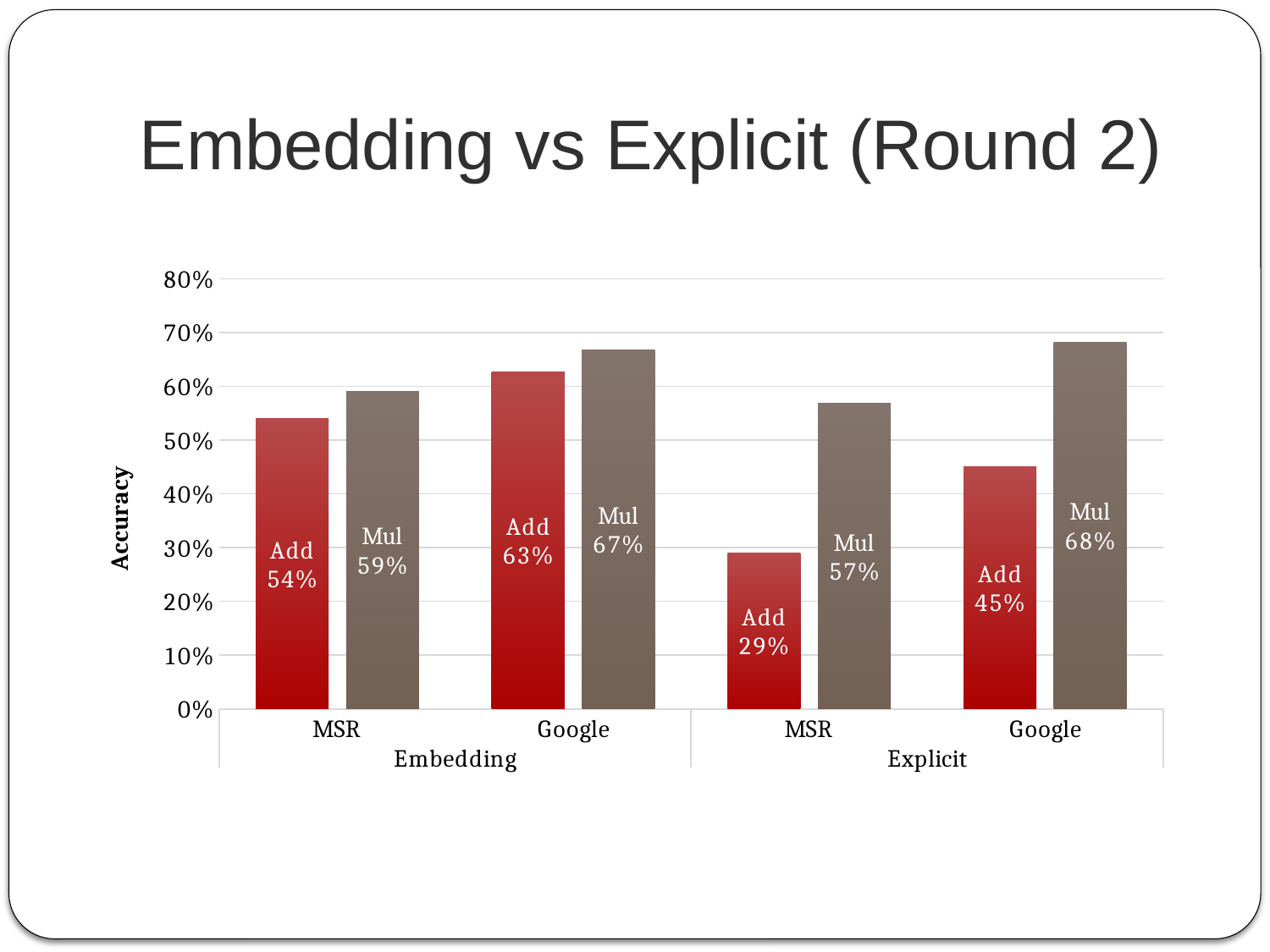

# Embedding vs Explicit (Round 2)

### Chart

| Category | Add | Mul |
|---|---|---|
| MSR | 0.5398 | 0.5909 |
| Google | 0.627 | 0.6672 |
| MSR | 0.2904 | 0.5683 |
| Google | 0.4505 | 0.6824 |